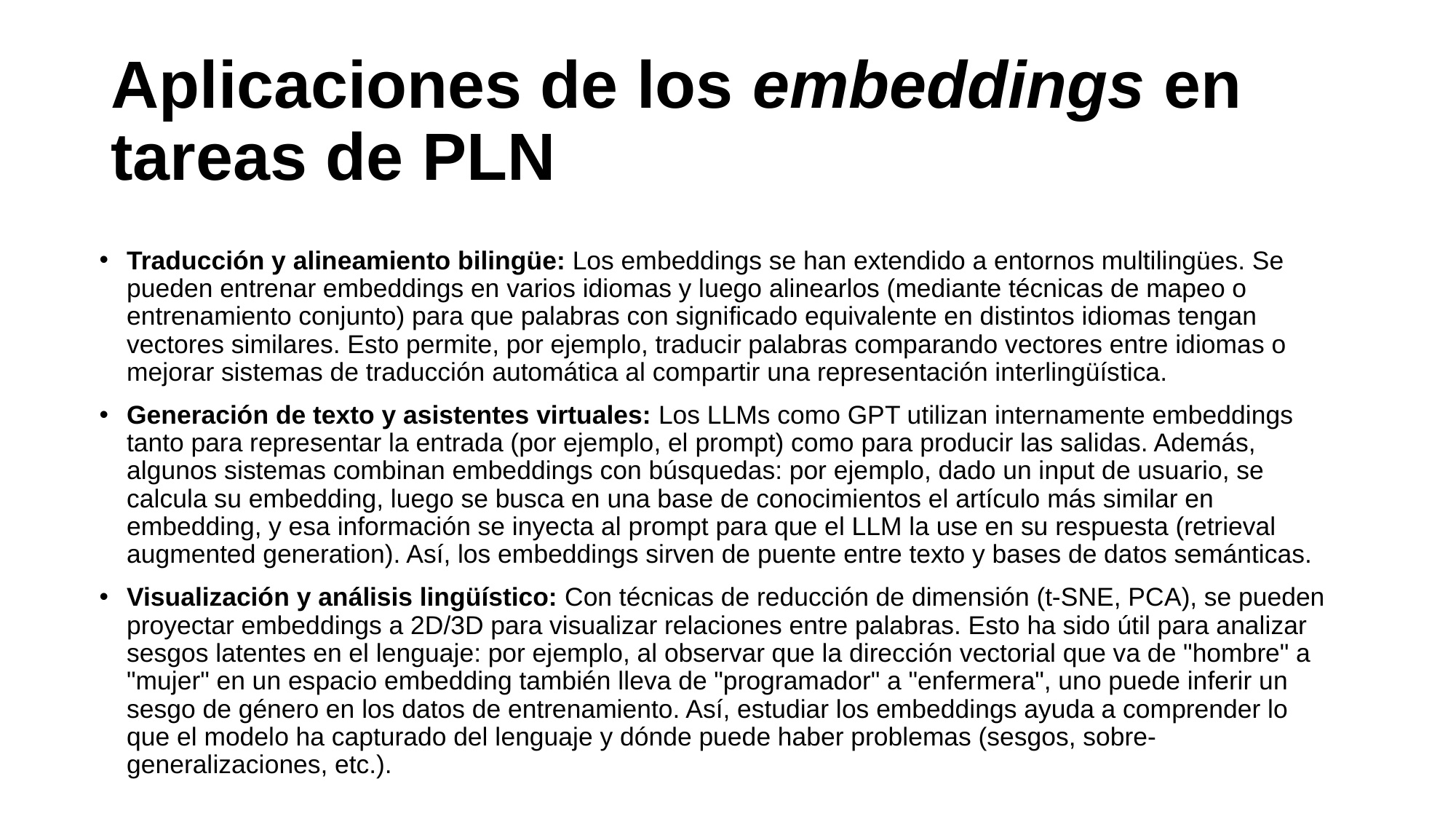

# Aplicaciones de los embeddings en tareas de PLN
Traducción y alineamiento bilingüe: Los embeddings se han extendido a entornos multilingües. Se pueden entrenar embeddings en varios idiomas y luego alinearlos (mediante técnicas de mapeo o entrenamiento conjunto) para que palabras con significado equivalente en distintos idiomas tengan vectores similares. Esto permite, por ejemplo, traducir palabras comparando vectores entre idiomas o mejorar sistemas de traducción automática al compartir una representación interlingüística.
Generación de texto y asistentes virtuales: Los LLMs como GPT utilizan internamente embeddings tanto para representar la entrada (por ejemplo, el prompt) como para producir las salidas. Además, algunos sistemas combinan embeddings con búsquedas: por ejemplo, dado un input de usuario, se calcula su embedding, luego se busca en una base de conocimientos el artículo más similar en embedding, y esa información se inyecta al prompt para que el LLM la use en su respuesta (retrieval augmented generation). Así, los embeddings sirven de puente entre texto y bases de datos semánticas.
Visualización y análisis lingüístico: Con técnicas de reducción de dimensión (t-SNE, PCA), se pueden proyectar embeddings a 2D/3D para visualizar relaciones entre palabras. Esto ha sido útil para analizar sesgos latentes en el lenguaje: por ejemplo, al observar que la dirección vectorial que va de "hombre" a "mujer" en un espacio embedding también lleva de "programador" a "enfermera", uno puede inferir un sesgo de género en los datos de entrenamiento. Así, estudiar los embeddings ayuda a comprender lo que el modelo ha capturado del lenguaje y dónde puede haber problemas (sesgos, sobre-generalizaciones, etc.).